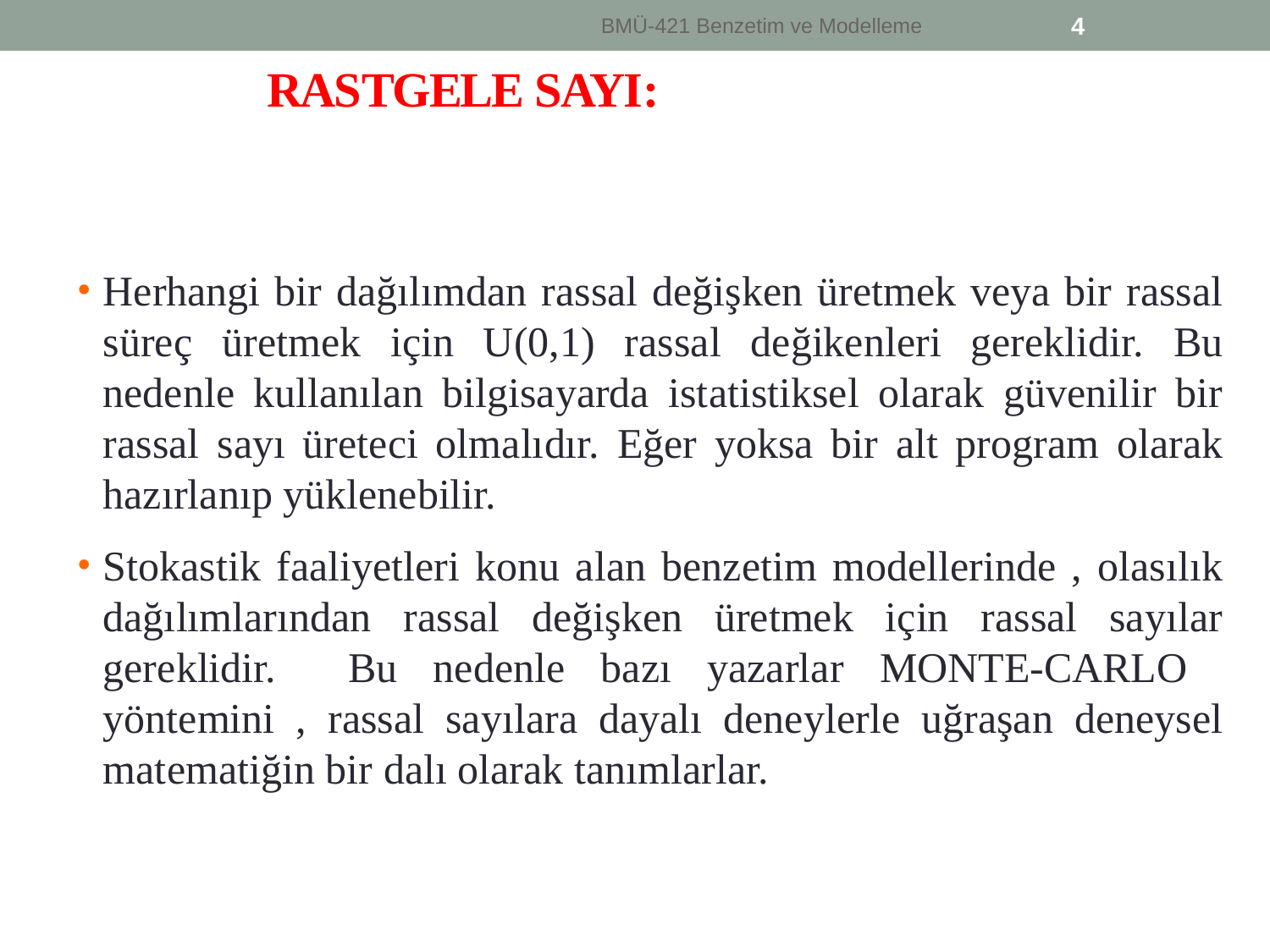

BMÜ-421 Benzetim ve Modelleme
4
# RASTGELE SAYI:

Herhangi bir dağılımdan rassal değişken üretmek veya bir rassal süreç üretmek için U(0,1) rassal değikenleri gereklidir. Bu nedenle kullanılan bilgisayarda istatistiksel olarak güvenilir bir rassal sayı üreteci olmalıdır. Eğer yoksa bir alt program olarak hazırlanıp yüklenebilir.
Stokastik faaliyetleri konu alan benzetim modellerinde , olasılık dağılımlarından rassal değişken üretmek için rassal sayılar gereklidir.  Bu nedenle bazı yazarlar MONTE-CARLO  yöntemini , rassal sayılara dayalı deneylerle uğraşan deneysel matematiğin bir dalı olarak tanımlarlar.